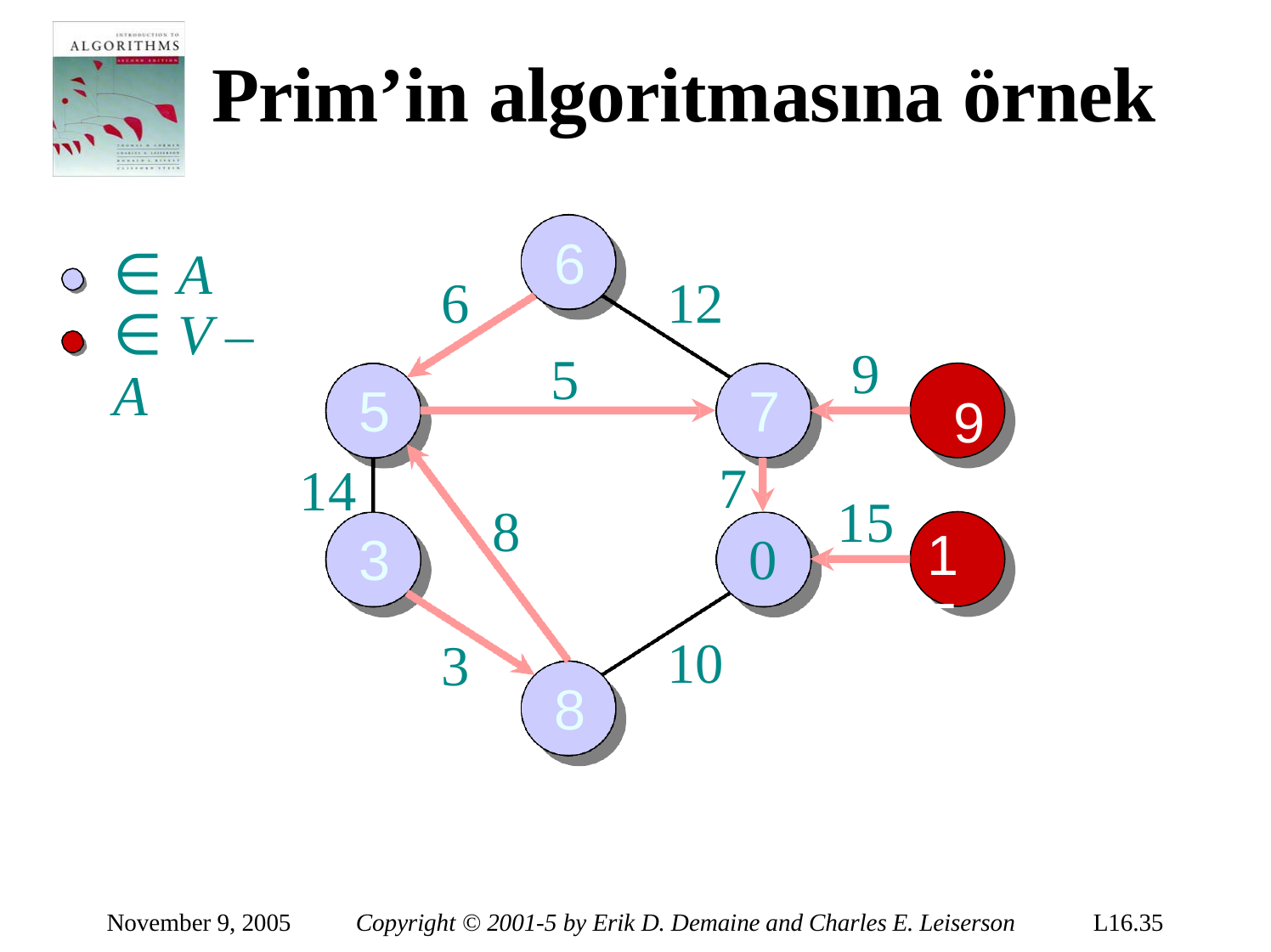

# Prim’in algoritmasına örnek

6
∈ A
∈ V – A
6
12

9
5

5
7
9
9

7
14

15
8

15

0
3
15

10
3
8
November 9, 2005
Copyright © 2001-5 by Erik D. Demaine and Charles E. Leiserson
L16.35